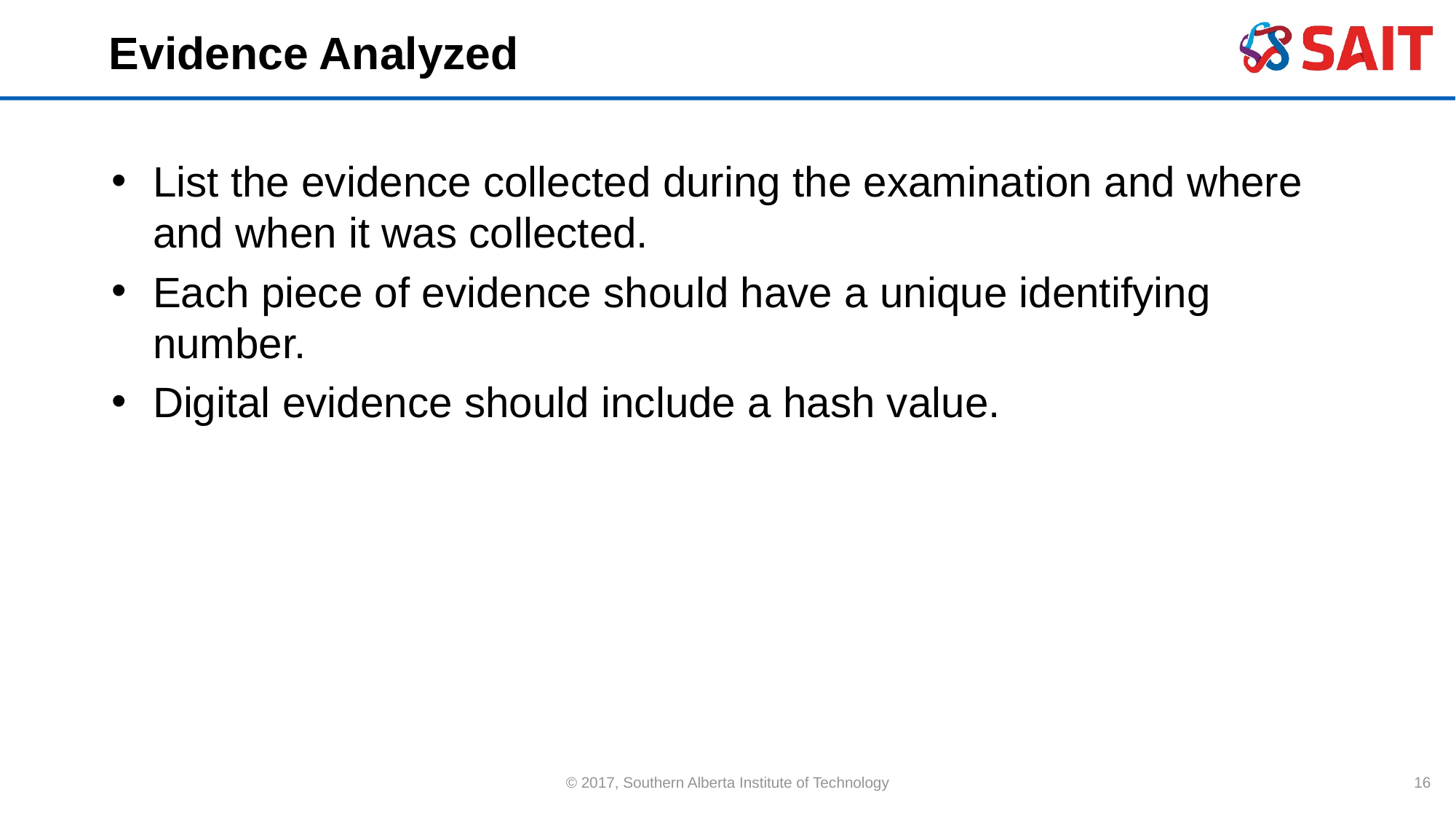

# Evidence Analyzed
List the evidence collected during the examination and where and when it was collected.
Each piece of evidence should have a unique identifying number.
Digital evidence should include a hash value.